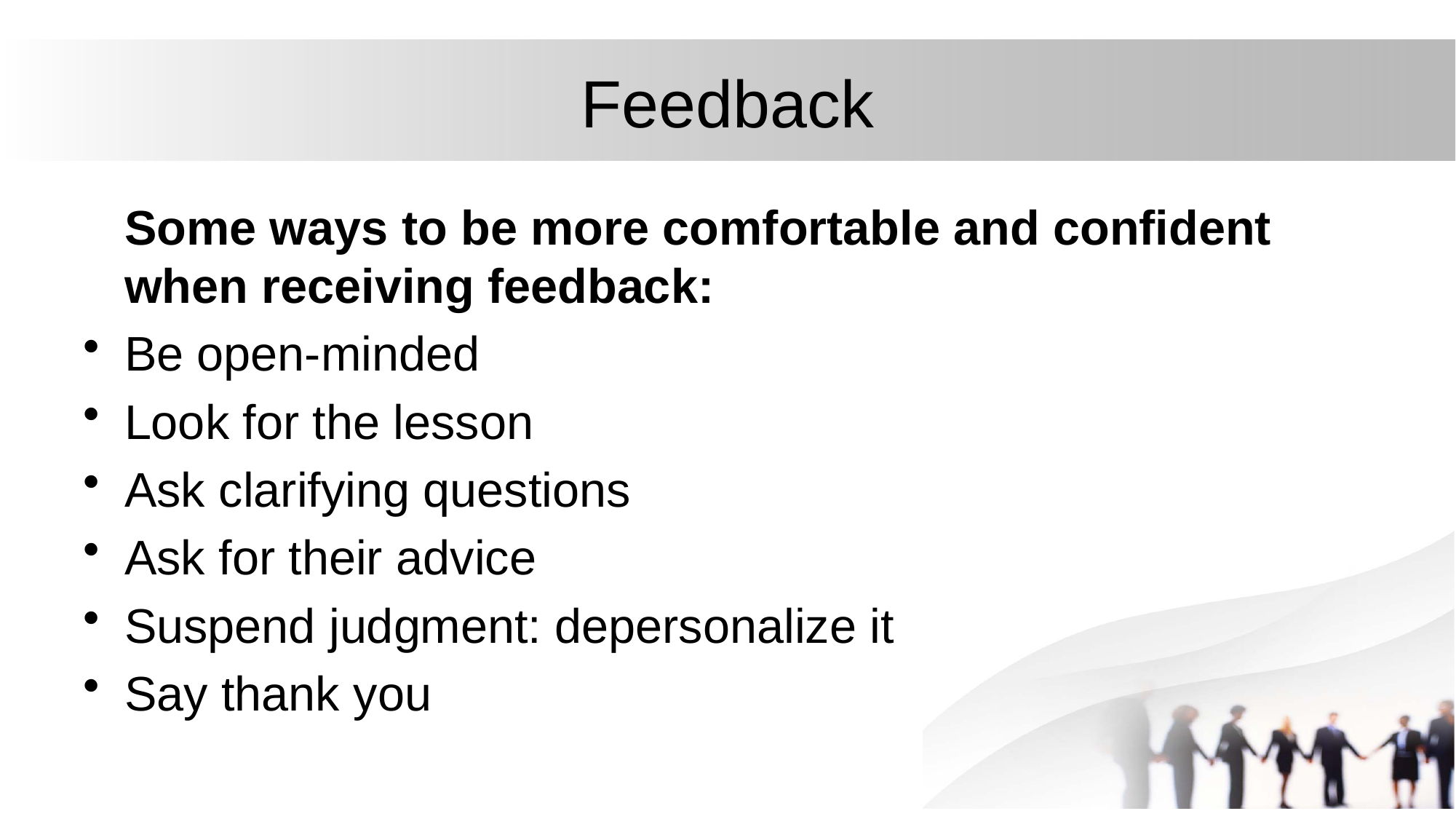

# Feedback
	Some ways to be more comfortable and confident when receiving feedback:
Be open-minded
Look for the lesson
Ask clarifying questions
Ask for their advice
Suspend judgment: depersonalize it
Say thank you